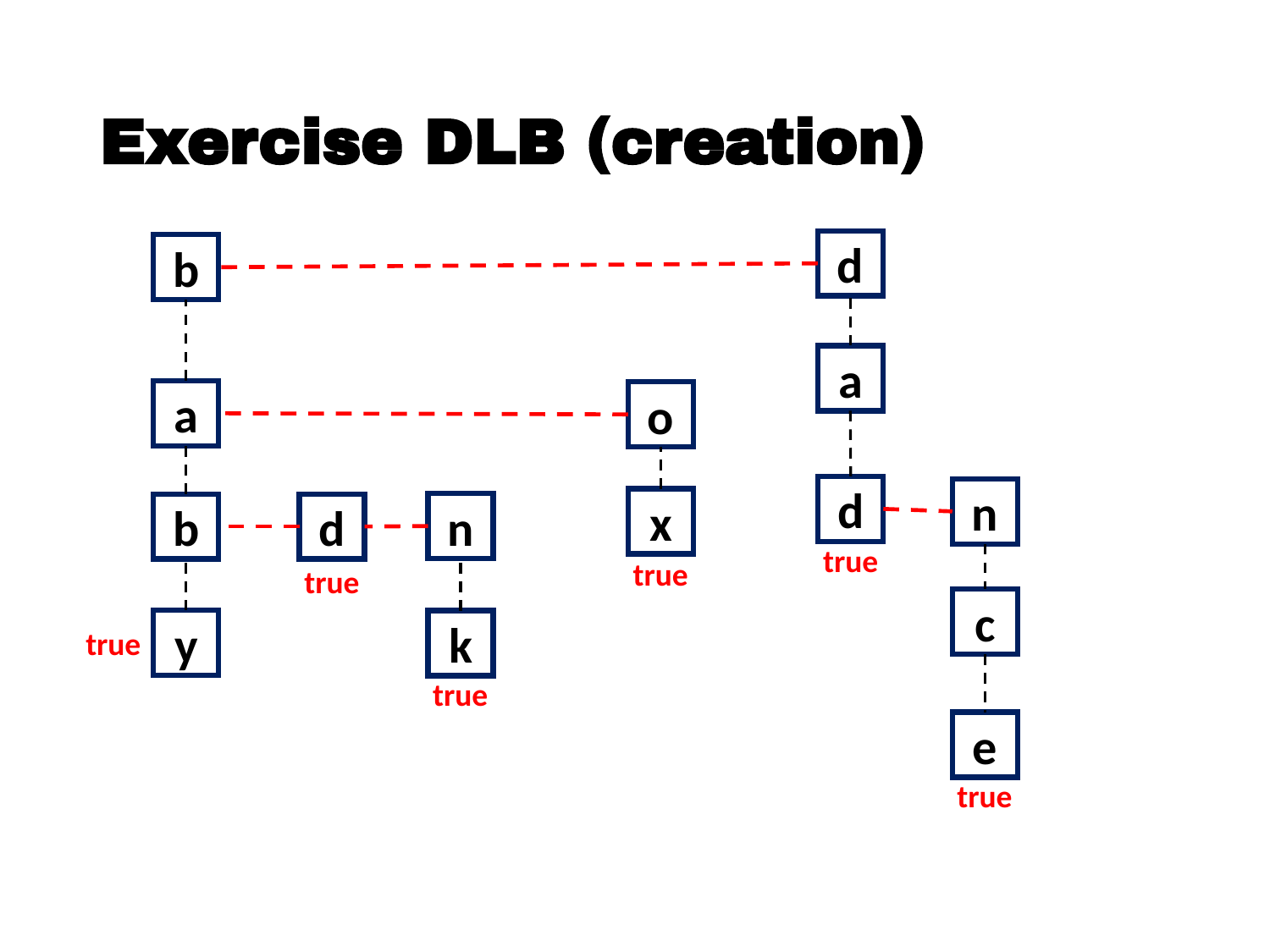

# Exercise DLB (creation)
d
b
a
a
o
d
n
x
n
b
d
true
true
true
c
y
k
true
true
e
true